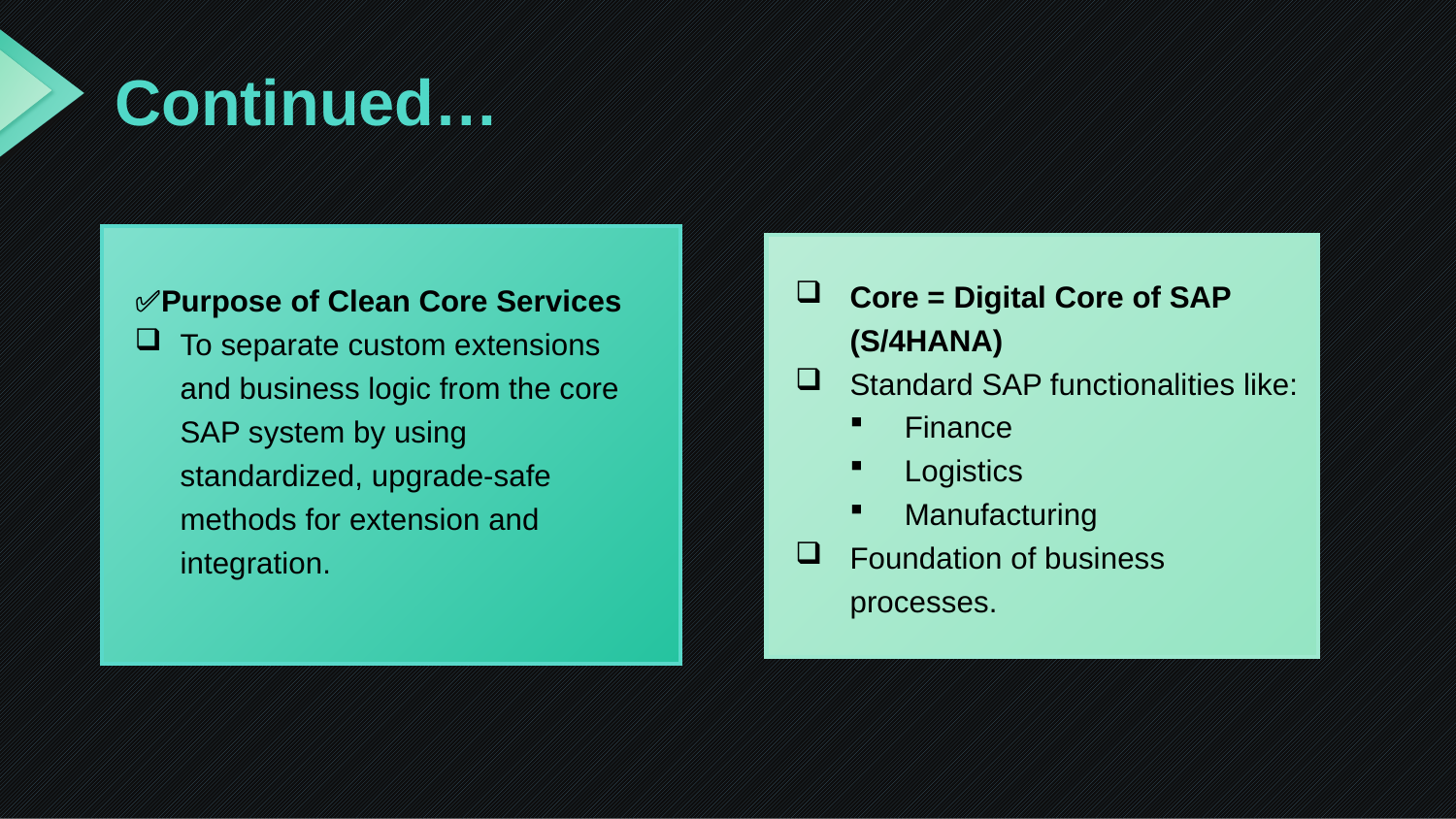

# Continued…

Core = Digital Core of SAP (S/4HANA)
Standard SAP functionalities like:
Finance
Logistics
Manufacturing
Foundation of business processes.
✅Purpose of Clean Core Services
To separate custom extensions and business logic from the core SAP system by using standardized, upgrade-safe methods for extension and integration.